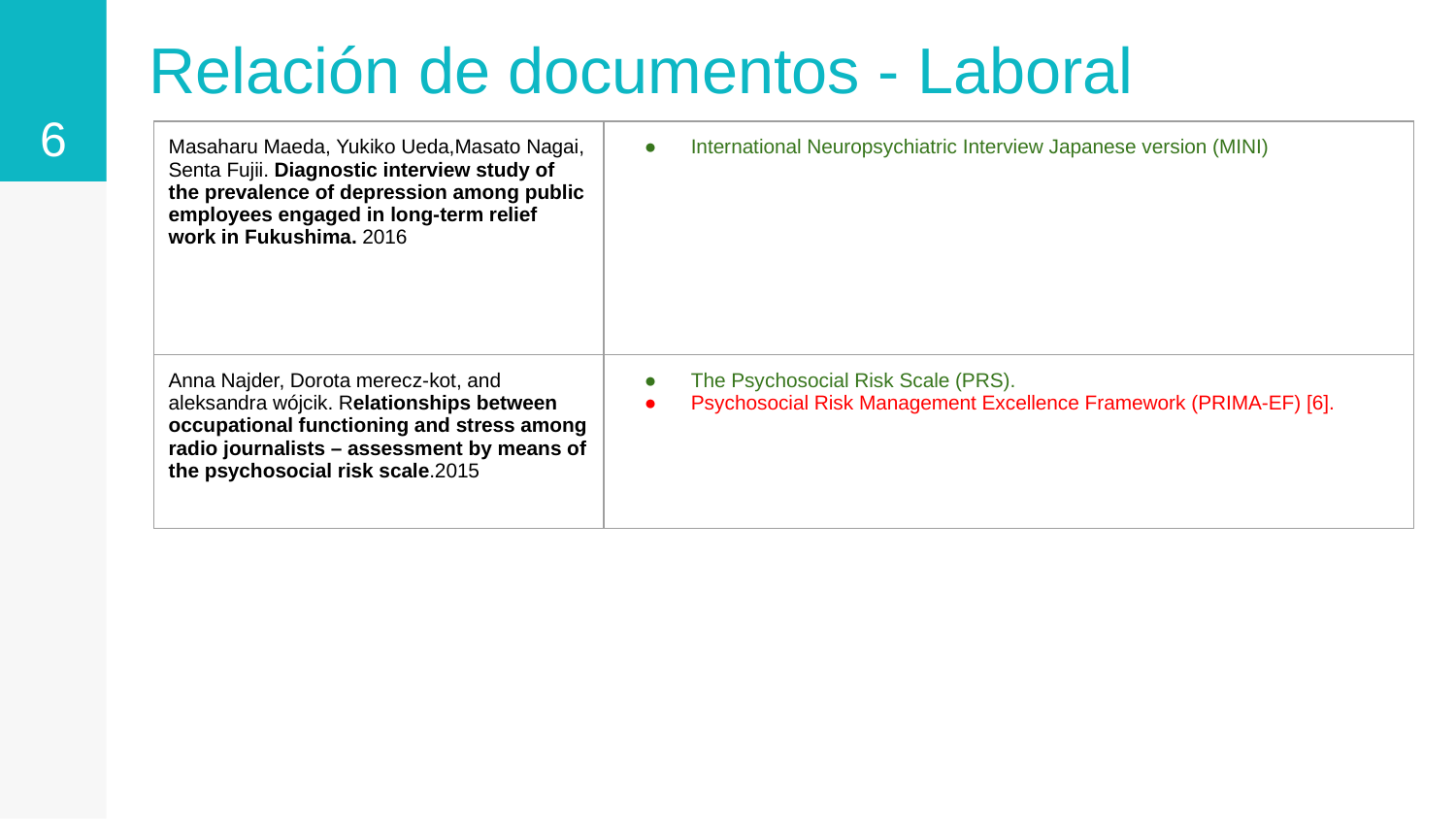

6
Relación de documentos - Laboral
| Masaharu Maeda, Yukiko Ueda,Masato Nagai, Senta Fujii. Diagnostic interview study of the prevalence of depression among public employees engaged in long-term relief work in Fukushima. 2016 | International Neuropsychiatric Interview Japanese version (MINI) |
| --- | --- |
| Anna Najder, Dorota merecz-kot, and aleksandra wójcik. Relationships between occupational functioning and stress among radio journalists – assessment by means of the psychosocial risk scale.2015 | The Psychosocial Risk Scale (PRS). Psychosocial Risk Management Excellence Framework (PRIMA-EF) [6]. |